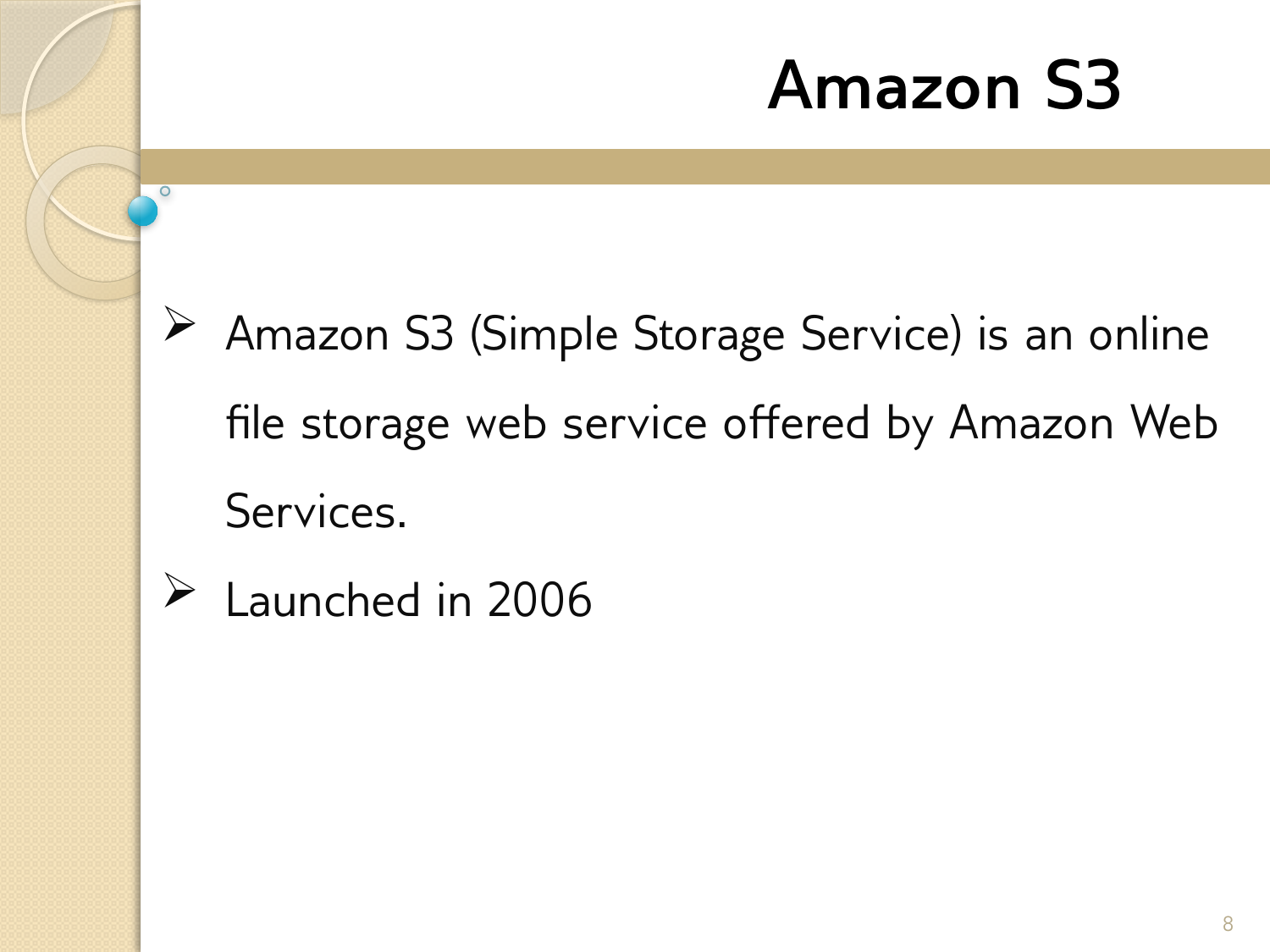

Amazon S3

Amazon S3 (Simple Storage Service) is an online file storage web service offered by Amazon Web Services.
Launched in 2006

8